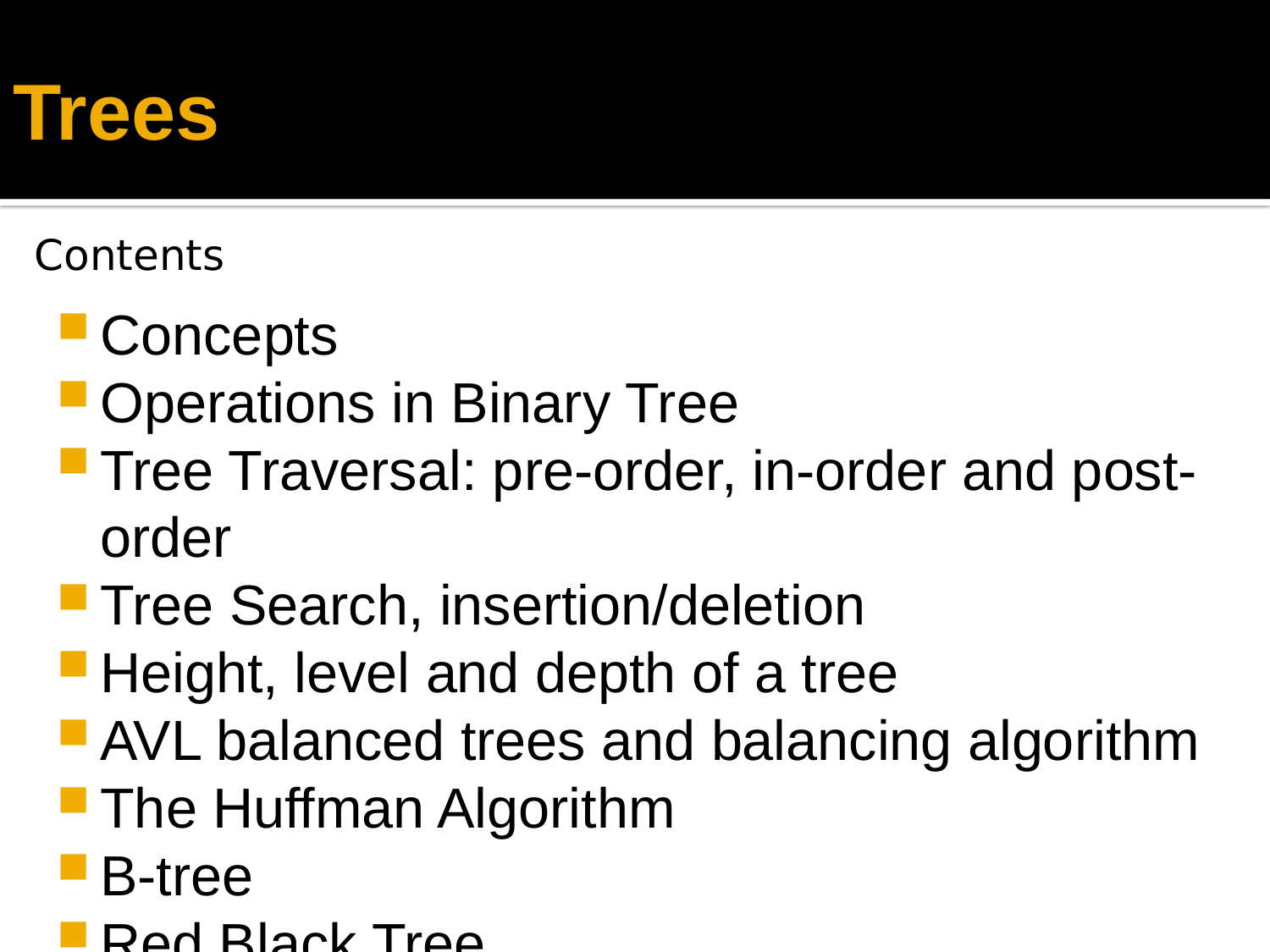

# Trees
Contents
Concepts
Operations in Binary Tree
Tree Traversal: pre-order, in-order and post-order
Tree Search, insertion/deletion
Height, level and depth of a tree
AVL balanced trees and balancing algorithm
The Huffman Algorithm
B-tree
Red Black Tree